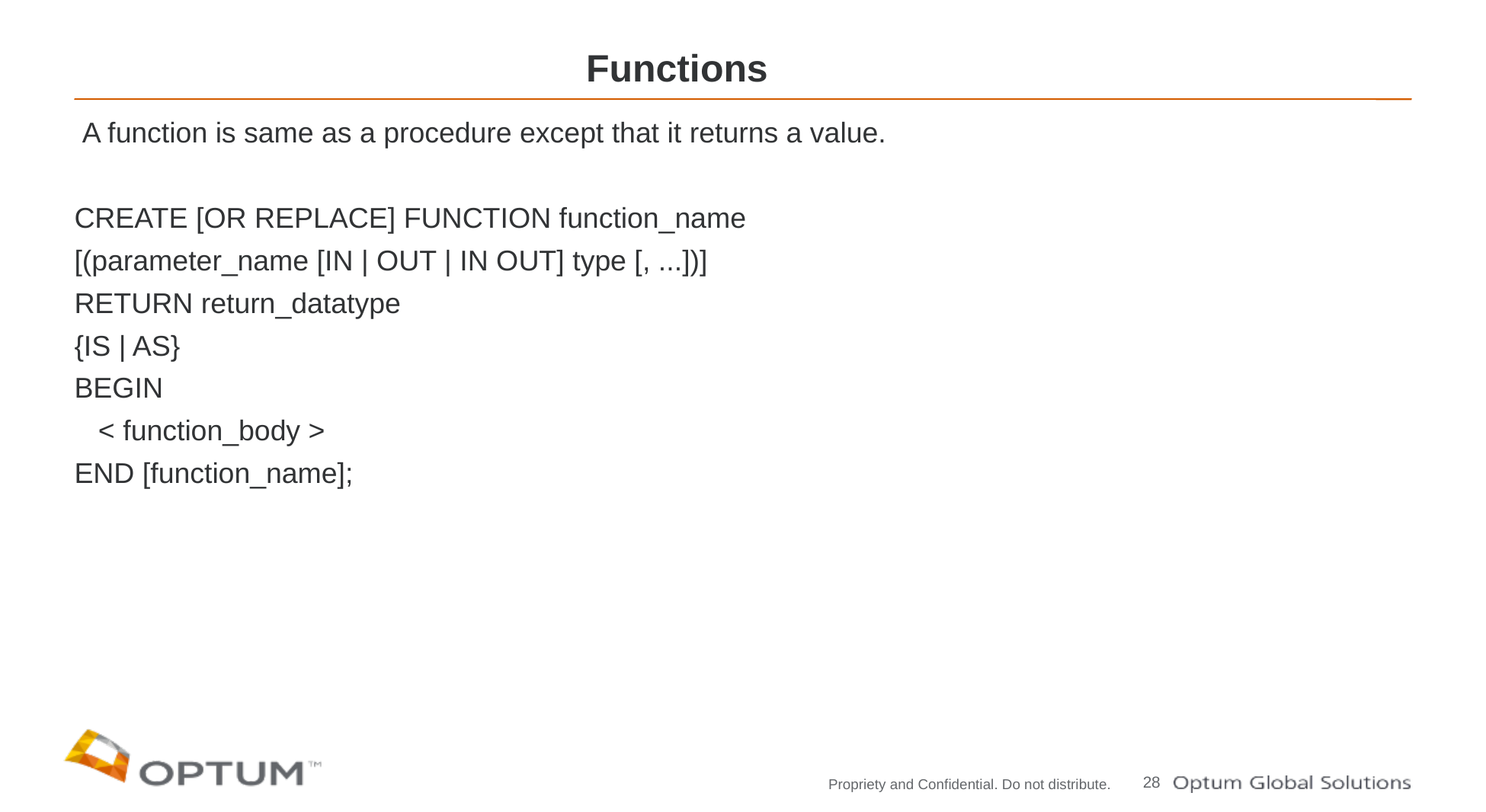

# Functions
 A function is same as a procedure except that it returns a value.

CREATE [OR REPLACE] FUNCTION function_name
[(parameter_name [IN | OUT | IN OUT] type [, ...])]
RETURN return_datatype
{IS | AS}
BEGIN
   < function_body >
END [function_name];
28